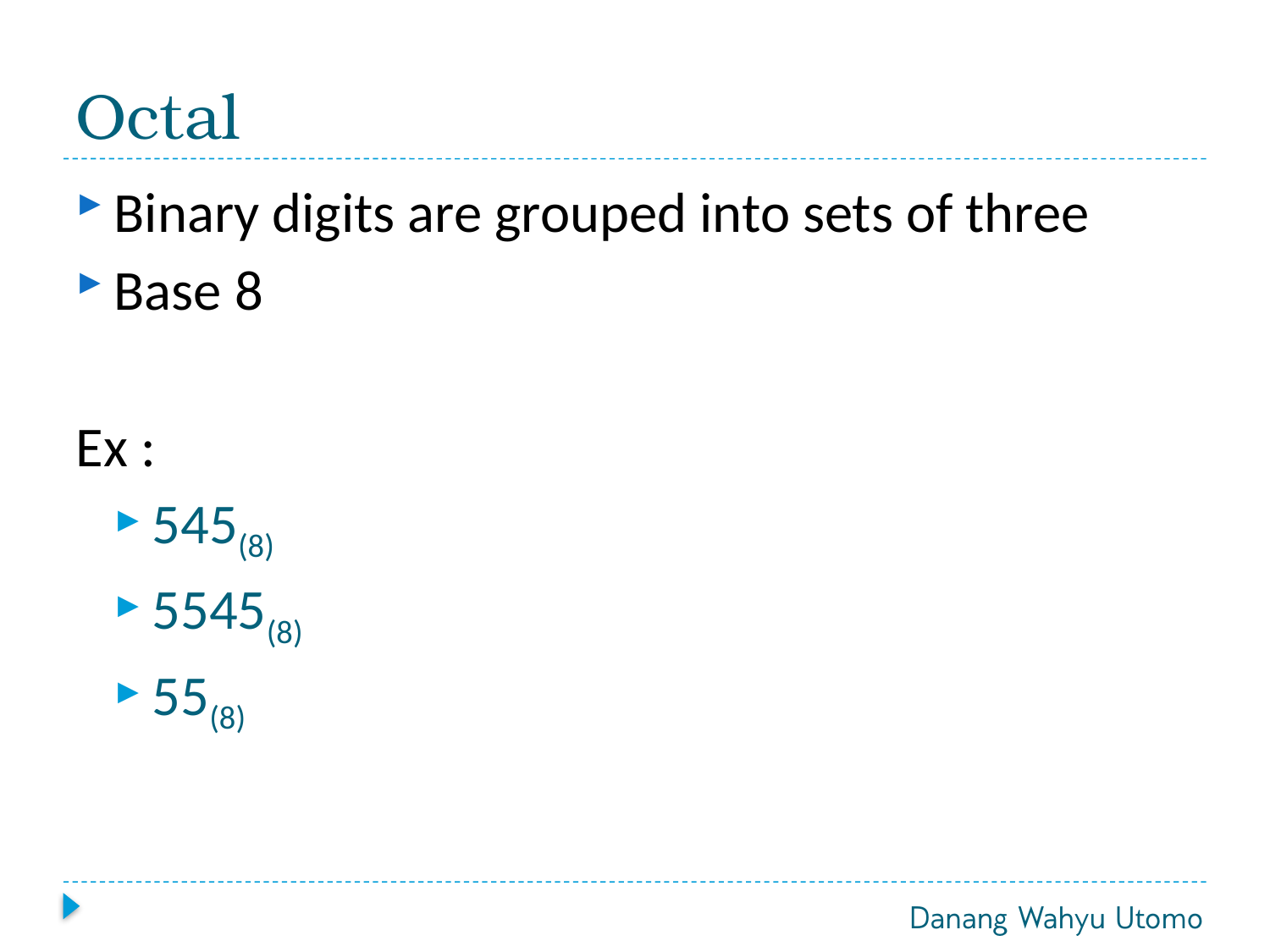

# Octal
Binary digits are grouped into sets of three
Base 8

Ex :
545(8)
5545(8)
55(8)